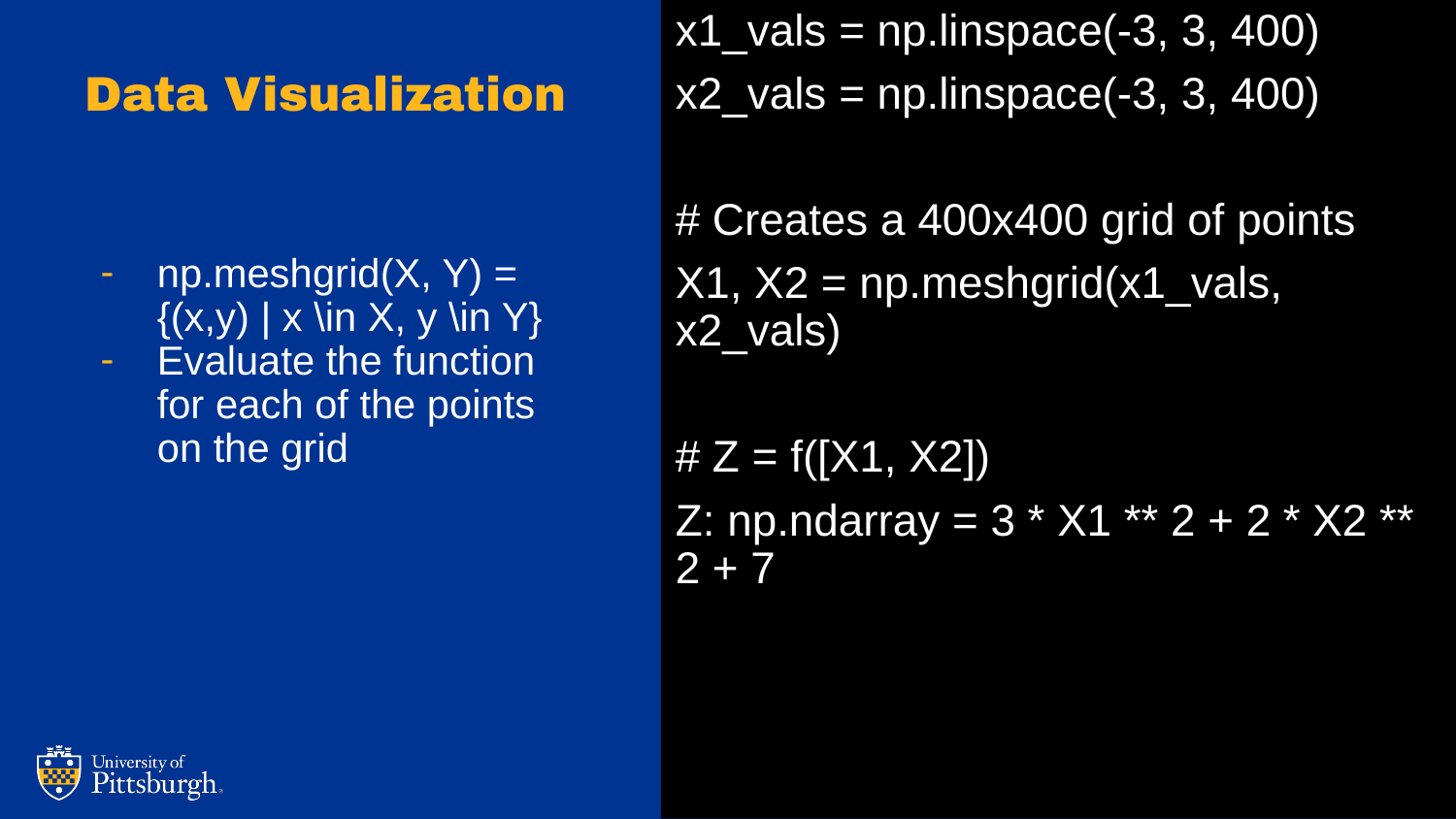

x1_vals = np.linspace(-3, 3, 400)
x2_vals = np.linspace(-3, 3, 400)

# Creates a 400x400 grid of points
X1, X2 = np.meshgrid(x1_vals, x2_vals)

# Z = f([X1, X2])
Z: np.ndarray = 3 * X1 ** 2 + 2 * X2 ** 2 + 7

# Data Visualization
np.meshgrid(X, Y) = {(x,y) | x \in X, y \in Y}
Evaluate the function for each of the points on the grid